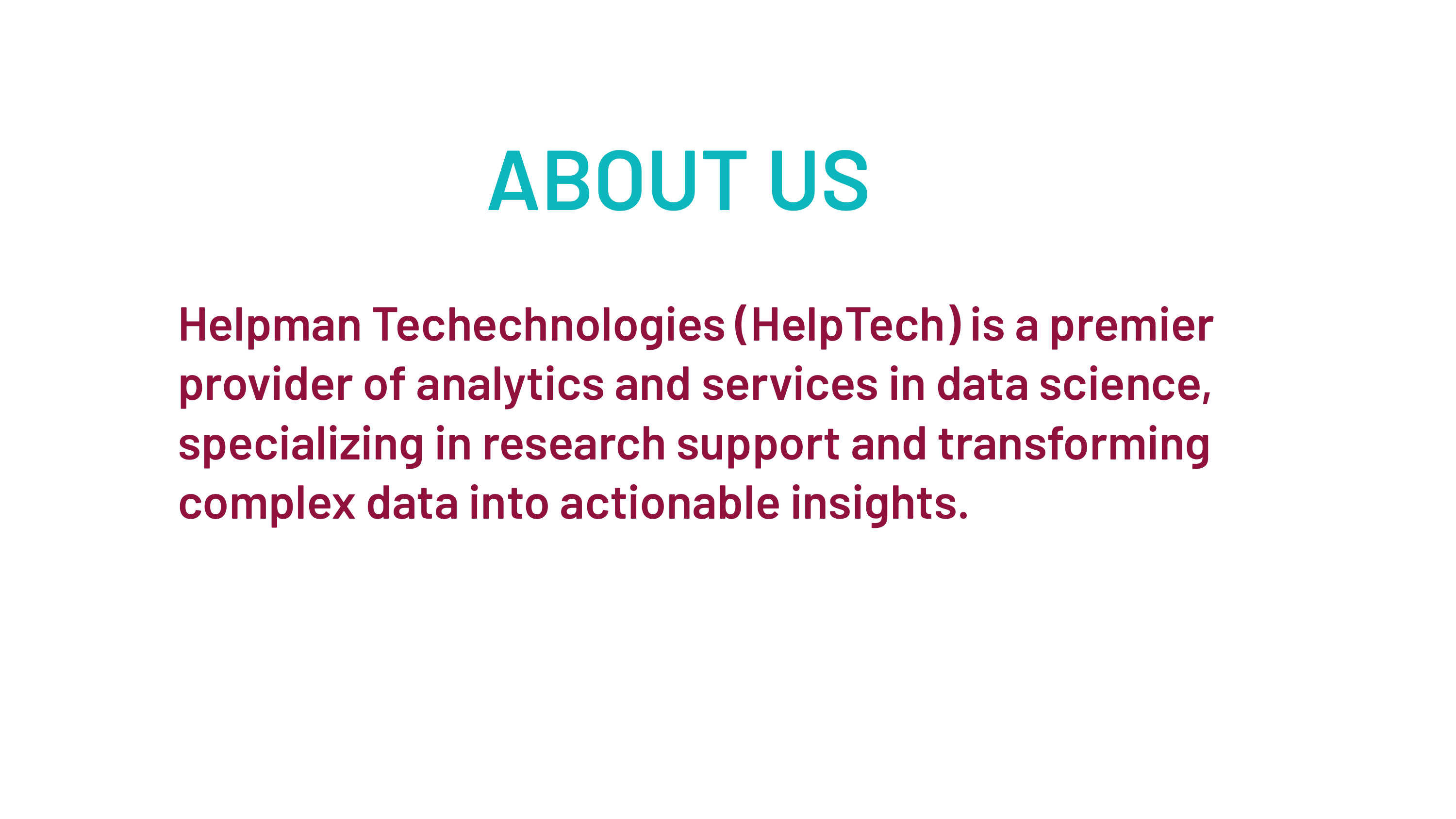

ABOUT US
Helpman Techechnologies (HelpTech) is a premier provider of analytics and services in data science, specializing in research support and transforming complex data into actionable insights.